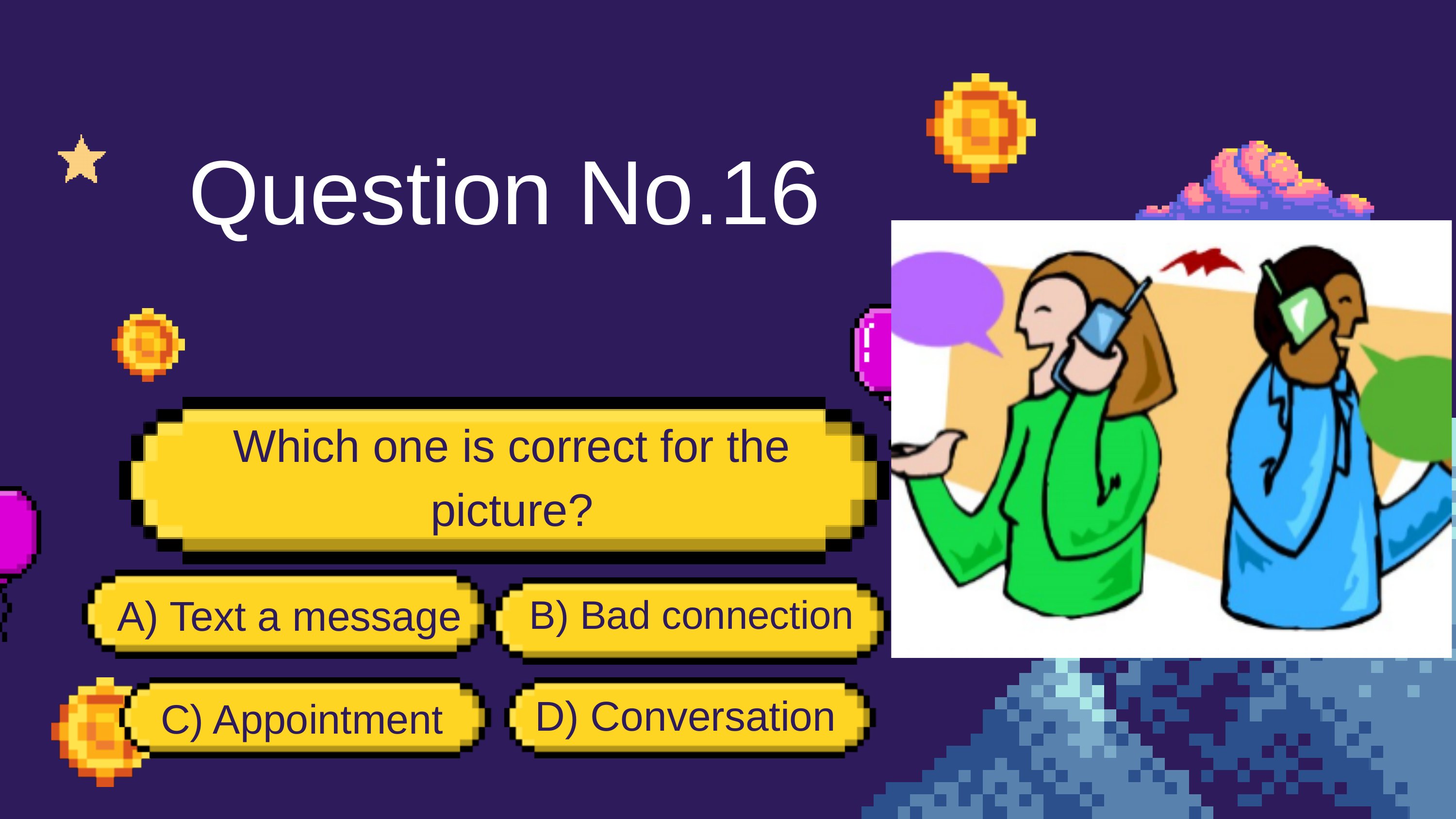

Question No.16

Which one is correct for the picture?

A) Text a message
B) Bad connection

D) Conversation
C) Appointment